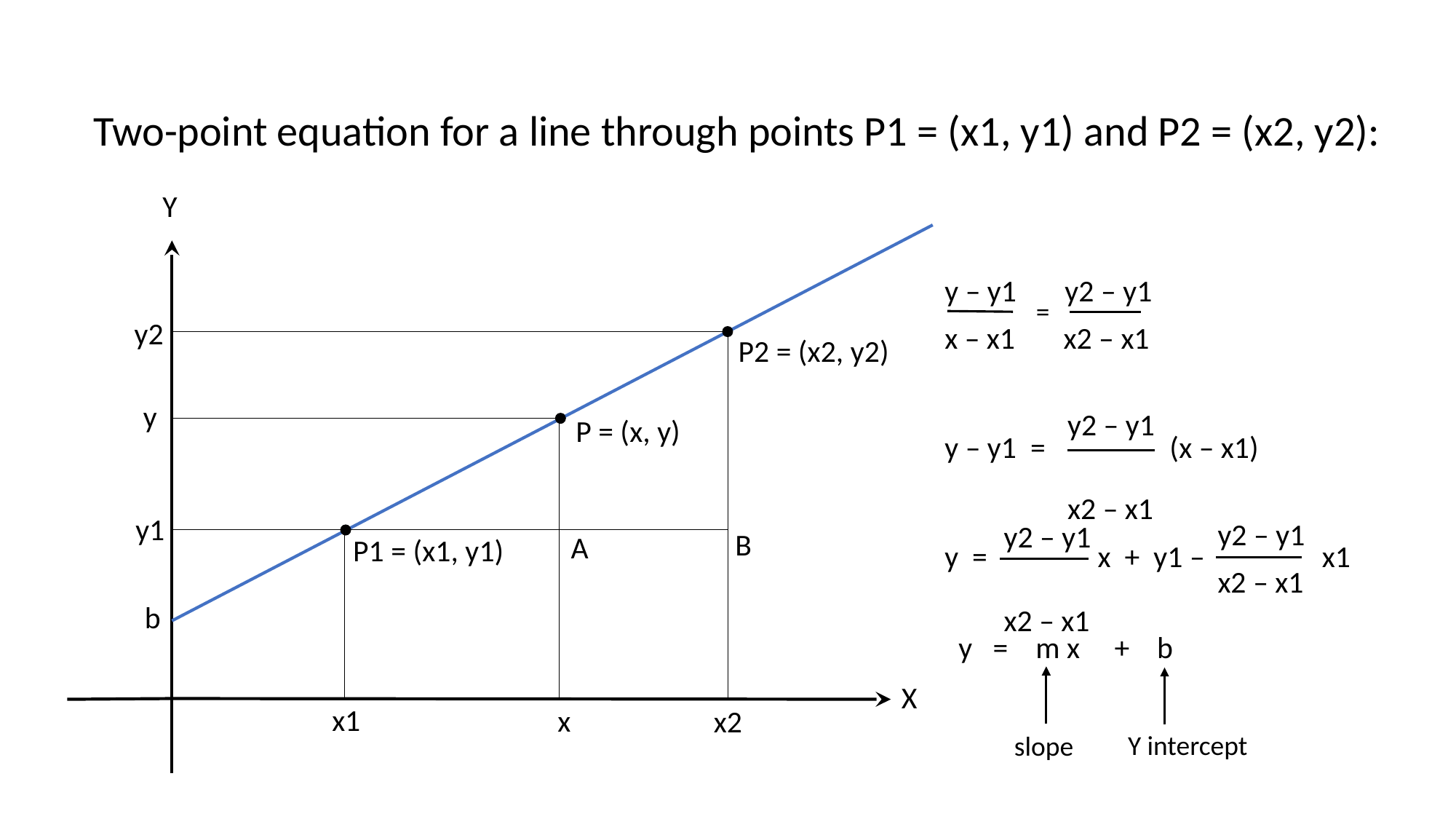

Two-point equation for a line through points P1 = (x1, y1) and P2 = (x2, y2):
Y
y – y1       y2 – y1

x – x1       x2 – x1

y – y1  =                  (x – x1)

y  =                x  +  y1 –                 x1

  y   =    m x     +    b
=
y2

P2 = (x2, y2)
y
y2 – y1

x2 – x1

P = (x, y)

y1
  y2 – y1

  x2 – x1

y2 – y1

x2 – x1

B
A

P1 = (x1, y1)
b
X
x1
x
x2
Y intercept
slope